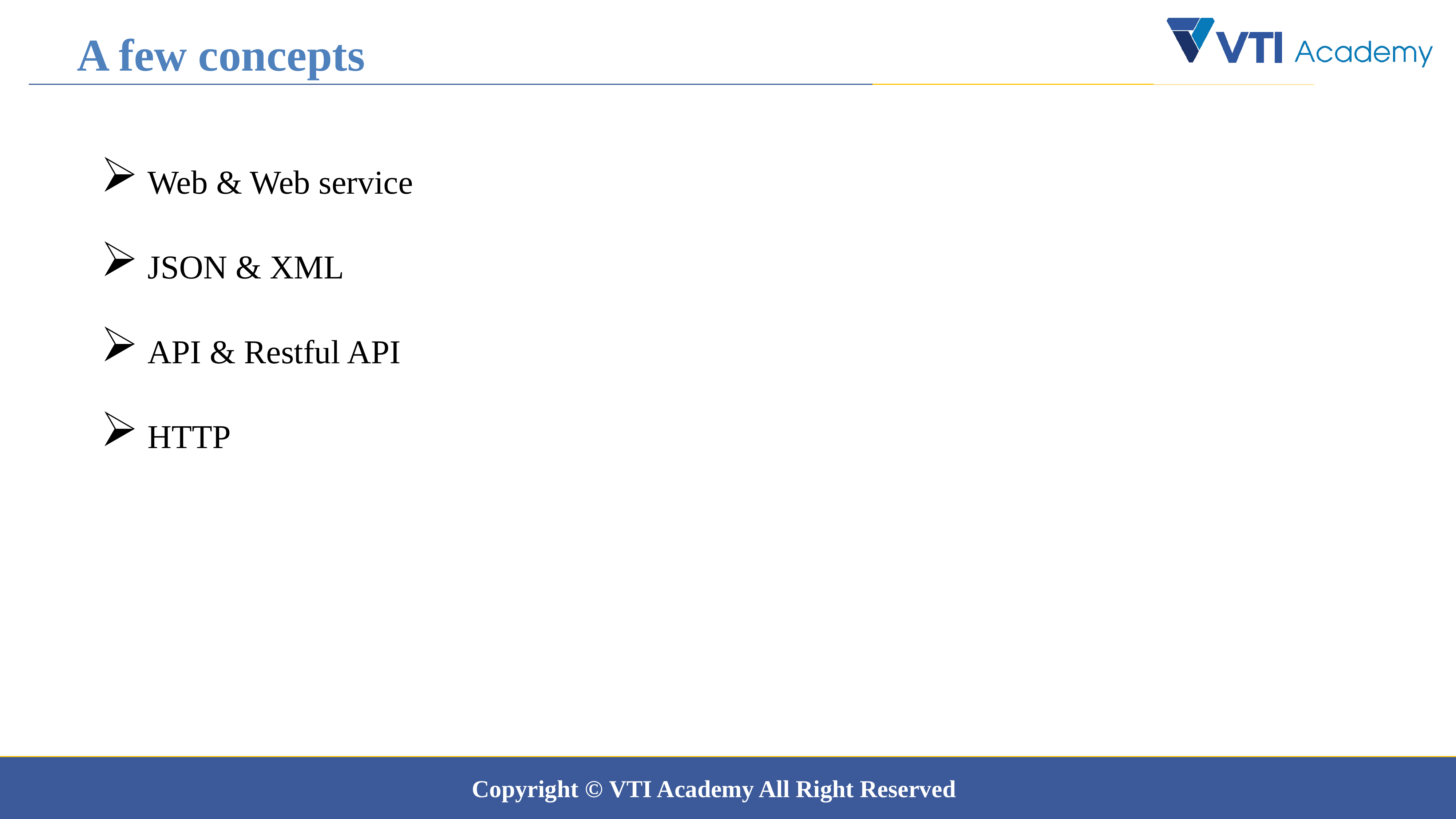

A few concepts
 Web & Web service
 JSON & XML
 API & Restful API
 HTTP